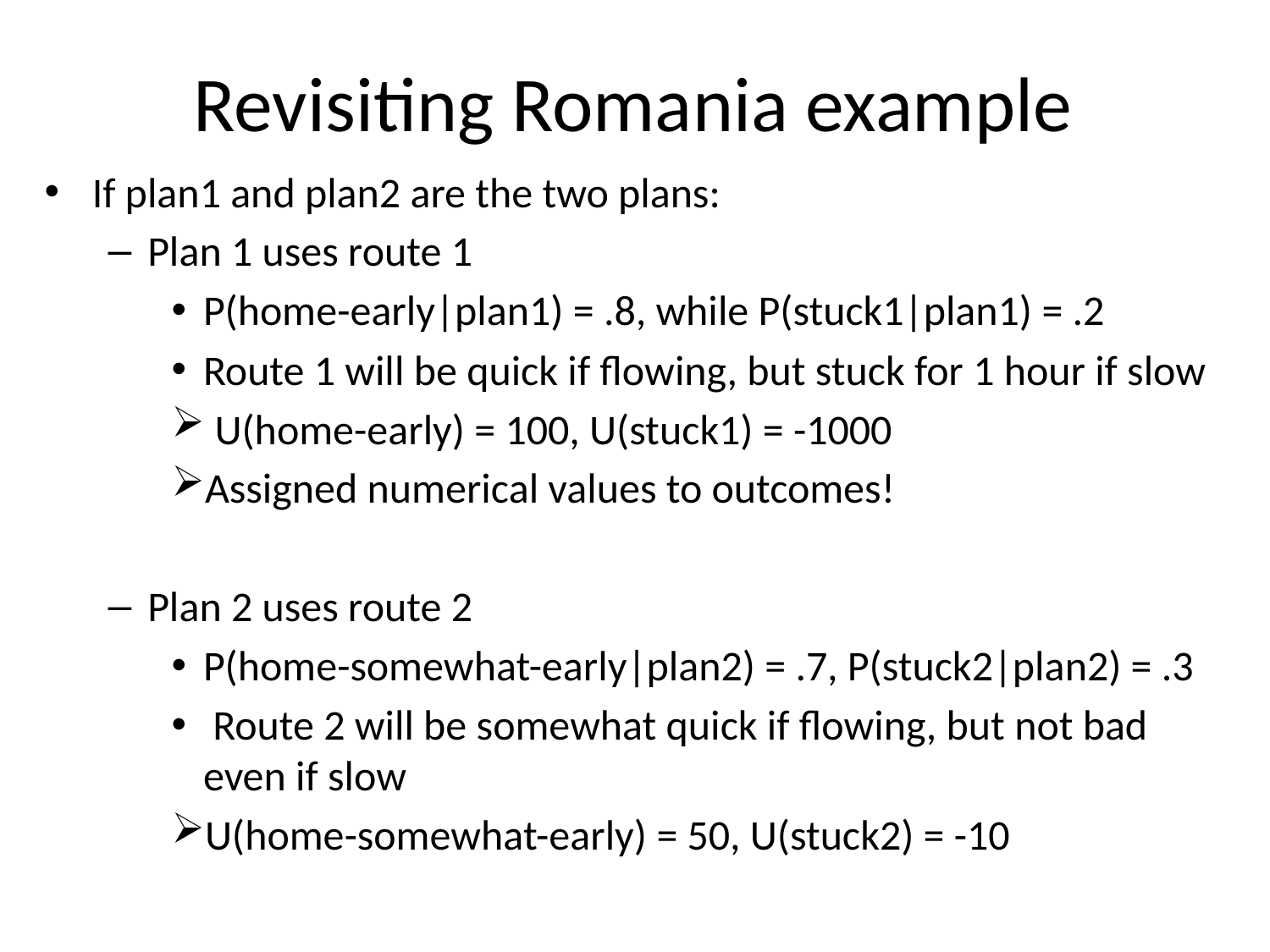

# Revisiting Romania example
If plan1 and plan2 are the two plans:
Plan 1 uses route 1
P(home-early|plan1) = .8, while P(stuck1|plan1) = .2
Route 1 will be quick if flowing, but stuck for 1 hour if slow
 U(home-early) = 100, U(stuck1) = -1000
Assigned numerical values to outcomes!

Plan 2 uses route 2
P(home-somewhat-early|plan2) = .7, P(stuck2|plan2) = .3
 Route 2 will be somewhat quick if flowing, but not bad even if slow
U(home-somewhat-early) = 50, U(stuck2) = -10